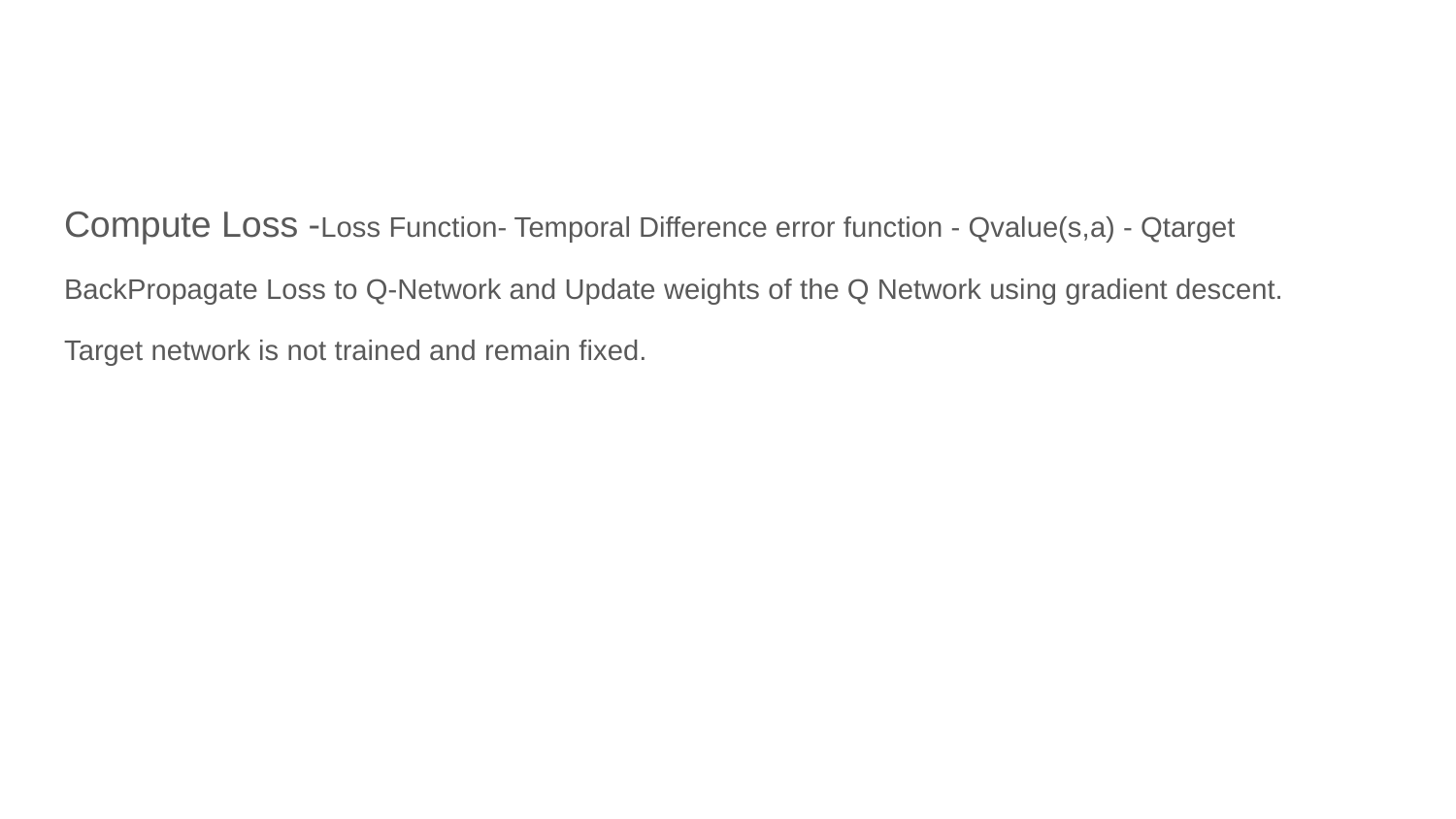

#
Compute Loss -Loss Function- Temporal Difference error function - Qvalue(s,a) - Qtarget
BackPropagate Loss to Q-Network and Update weights of the Q Network using gradient descent.
Target network is not trained and remain fixed.